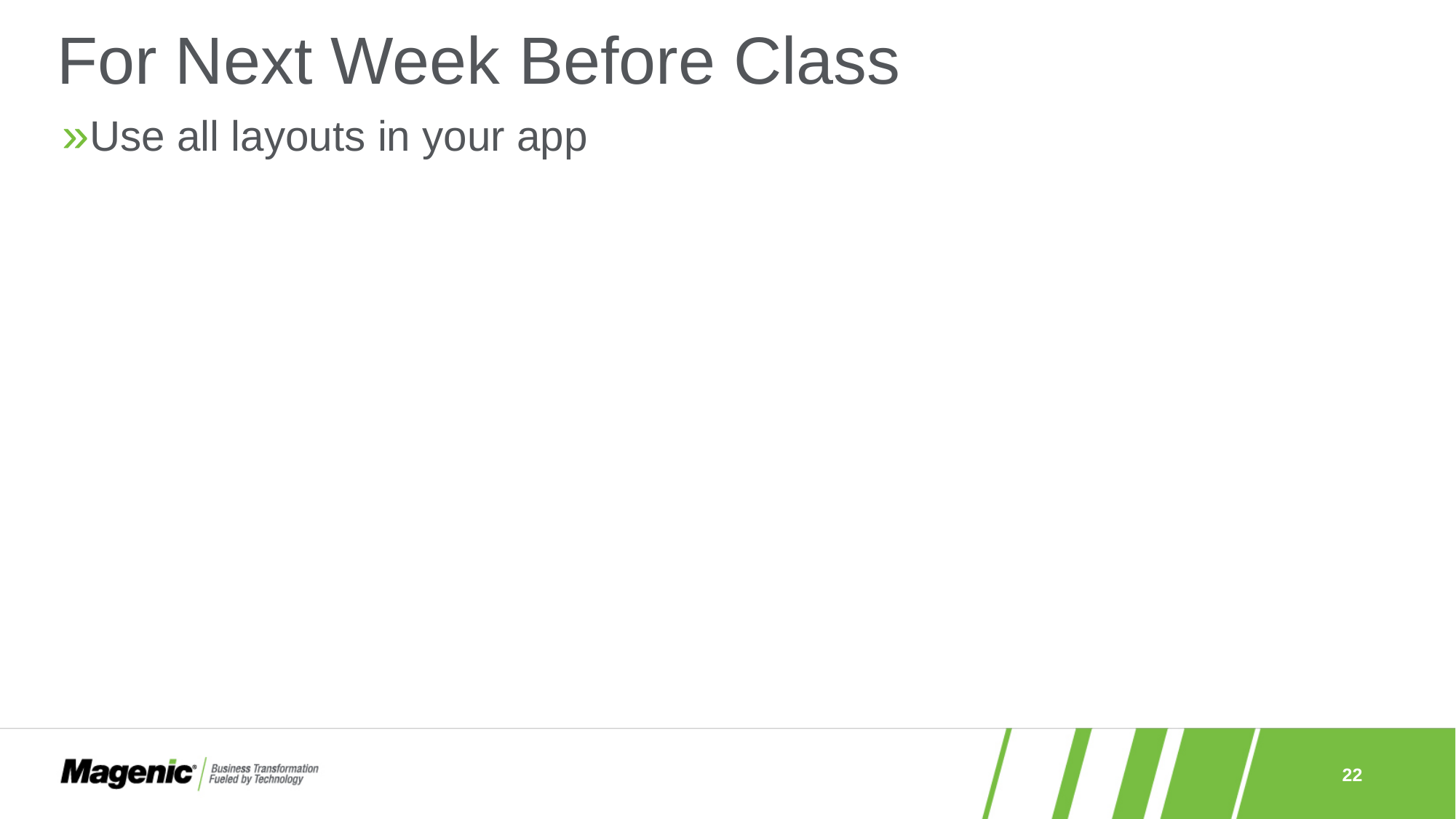

# For Next Week Before Class
Use all layouts in your app